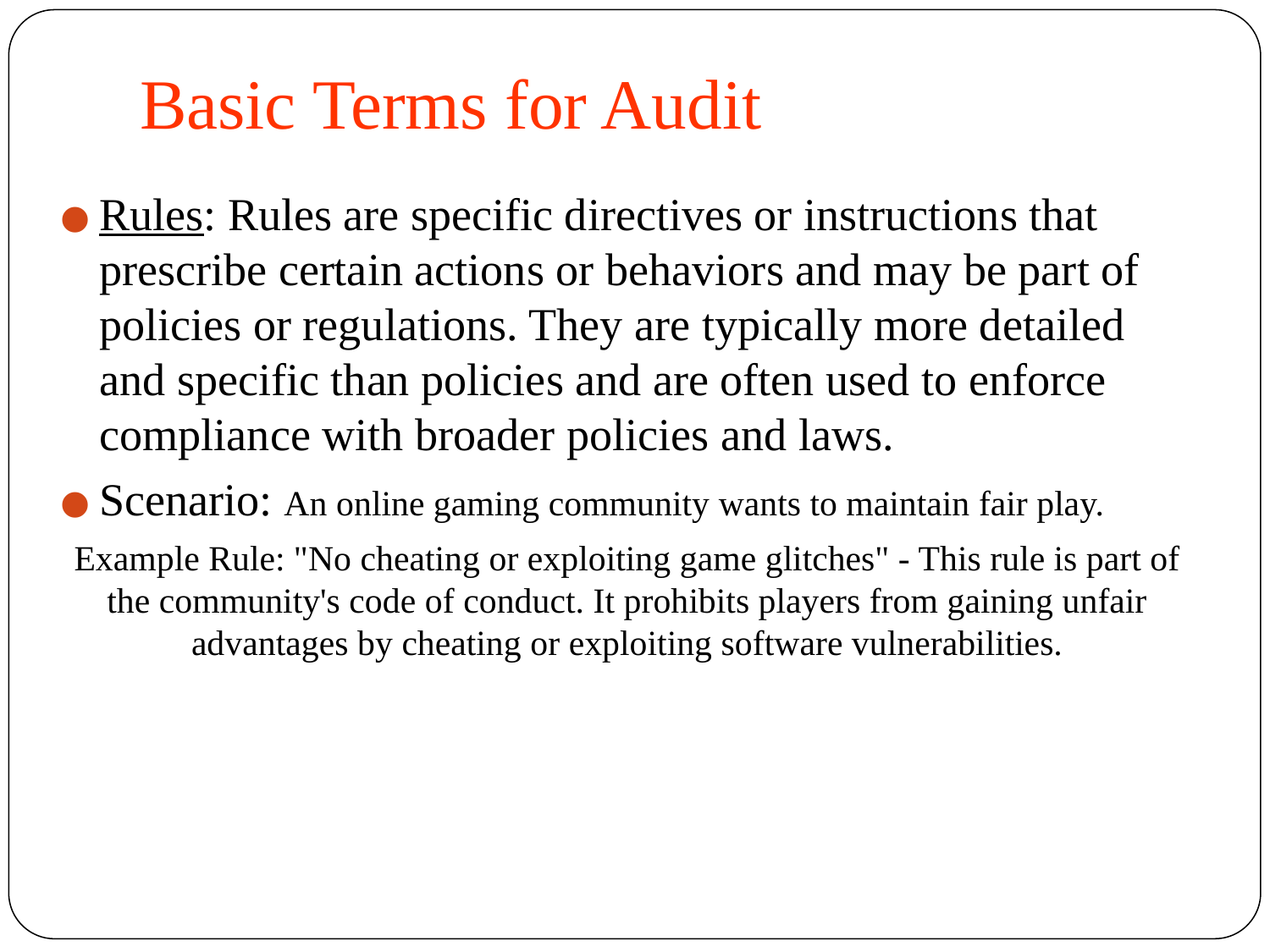

# Basic Terms for Audit
Rules: Rules are specific directives or instructions that prescribe certain actions or behaviors and may be part of policies or regulations. They are typically more detailed and specific than policies and are often used to enforce compliance with broader policies and laws.
Scenario: An online gaming community wants to maintain fair play.
Example Rule: "No cheating or exploiting game glitches" - This rule is part of the community's code of conduct. It prohibits players from gaining unfair advantages by cheating or exploiting software vulnerabilities.